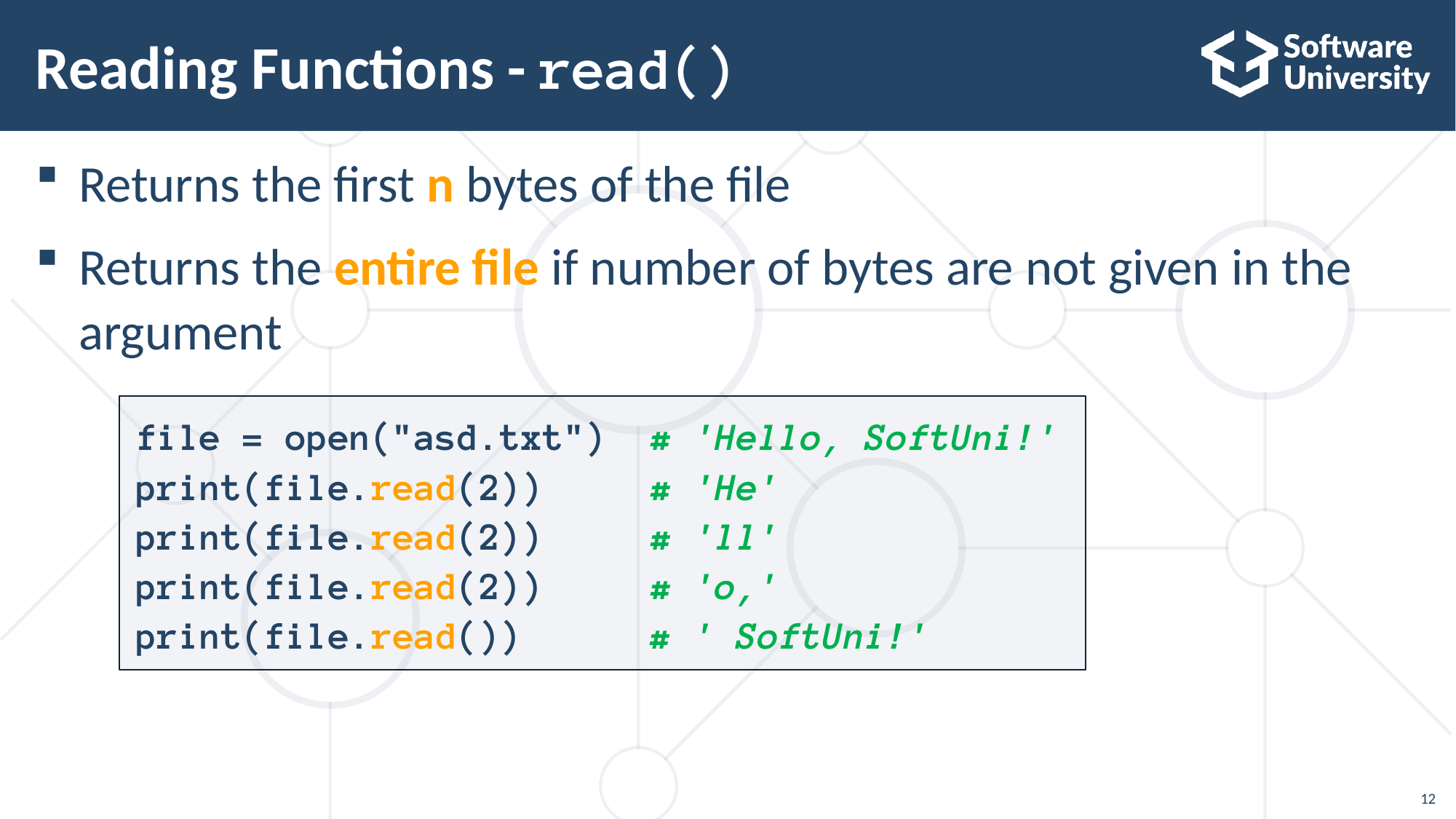

# Reading Functions - read()
Returns the first n bytes of the file
Returns the entire file if number of bytes are not given in the argument
file = open("asd.txt")  # 'Hello, SoftUni!'
print(file.read(2))     # 'He'
print(file.read(2))     # 'll'
print(file.read(2))     # 'o,'
print(file.read())      # ' SoftUni!'
12